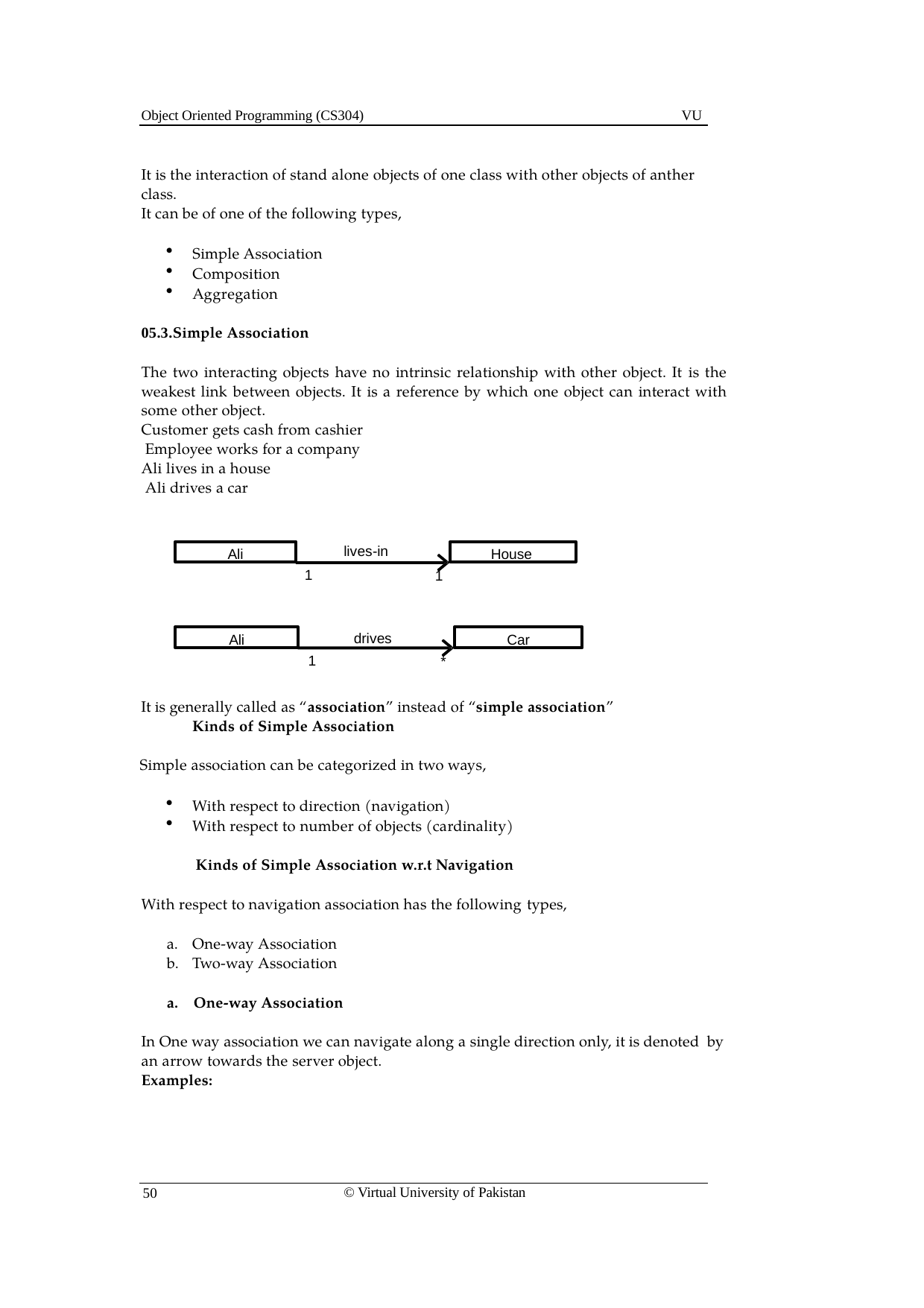

Object Oriented Programming (CS304)
VU

It is the interaction of stand alone objects of one class with other objects of anther  class.
It can be of one of the following types,

Simple Association
Composition
Aggregation

05.3.Simple Association

The two interacting objects have no intrinsic relationship with other object. It is the  weakest link between objects. It is a reference by which one object can interact with  some other object.
Customer gets cash from cashier  Employee works for a company
Ali lives in a house  Ali drives a car
Ali
House
lives-in

1
1
Ali
Car
drives

1
*
It is generally called as “association” instead of “simple association”  Kinds of Simple Association

Simple association can be categorized in two ways,

With respect to direction (navigation)
With respect to number of objects (cardinality)

Kinds of Simple Association w.r.t Navigation

With respect to navigation association has the following types,

One-way Association
Two-way Association

a.    One-way Association

In One way association we can navigate along a single direction only, it is denoted  by an arrow towards the server object.
Examples:
© Virtual University of Pakistan

50